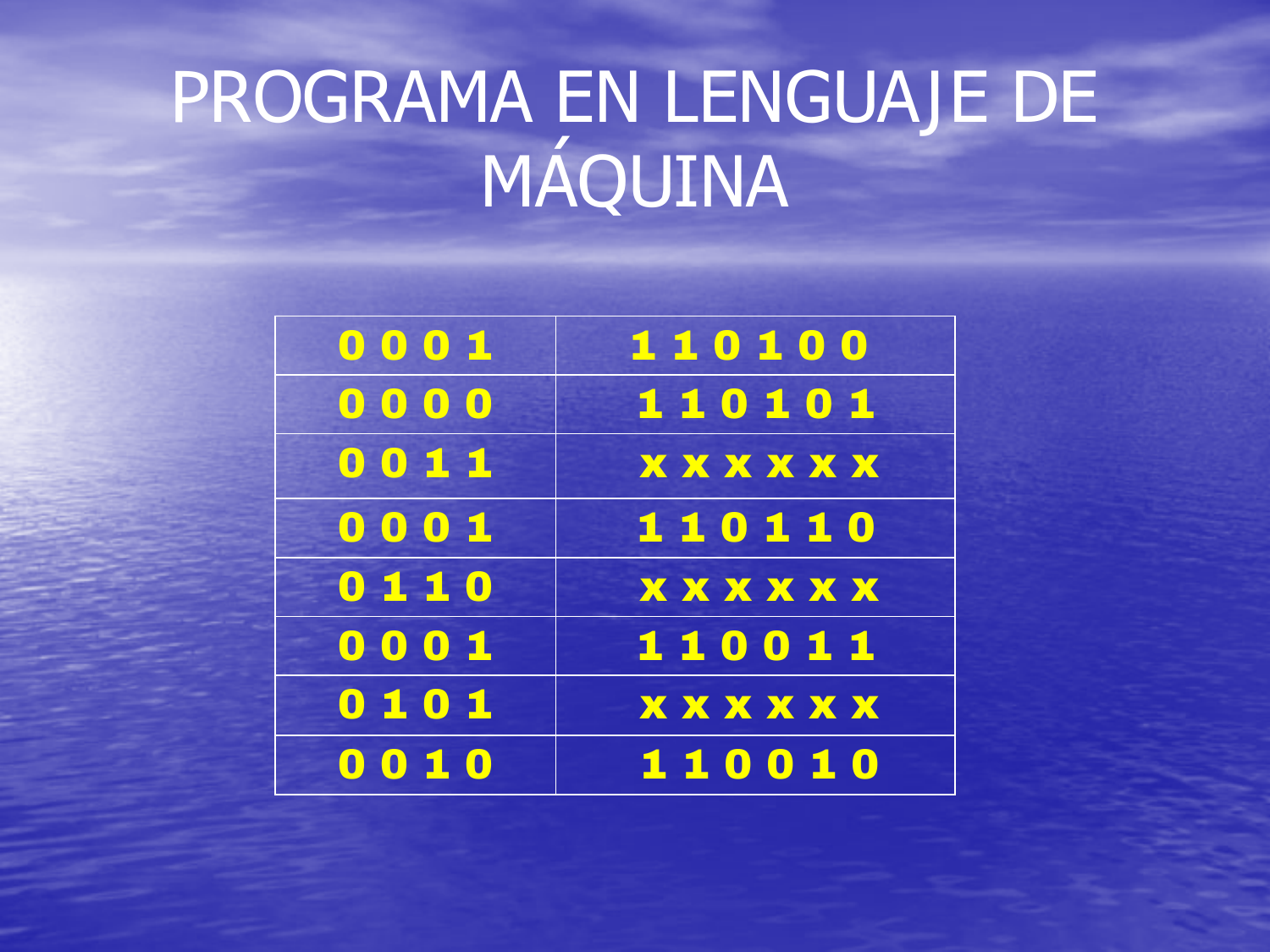

# PROGRAMA EN LENGUAJE DE MÁQUINA
| 0 0 0 1 | 1 1 0 1 0 0 |
| --- | --- |
| 0 0 0 0 | 1 1 0 1 0 1 |
| 0 0 1 1 | x x x x x x |
| 0 0 0 1 | 1 1 0 1 1 0 |
| 0 1 1 0 | x x x x x x |
| 0 0 0 1 | 1 1 0 0 1 1 |
| 0 1 0 1 | x x x x x x |
| 0 0 1 0 | 1 1 0 0 1 0 |